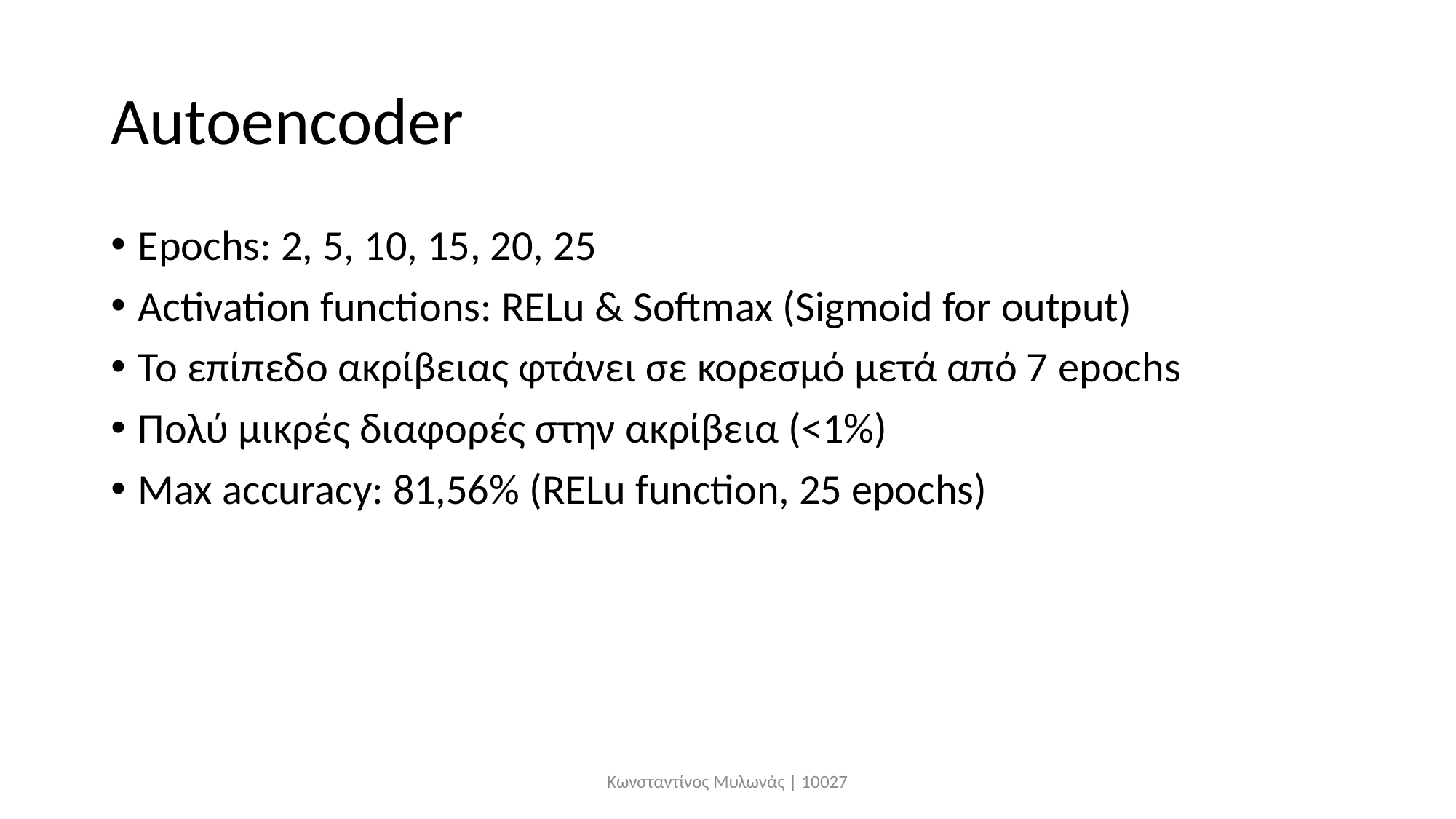

# Autoencoder
Epochs: 2, 5, 10, 15, 20, 25
Activation functions: RELu & Softmax (Sigmoid for output)
Το επίπεδο ακρίβειας φτάνει σε κορεσμό μετά από 7 epochs
Πολύ μικρές διαφορές στην ακρίβεια (<1%)
Max accuracy: 81,56% (RELu function, 25 epochs)

Κωνσταντίνος Μυλωνάς | 10027